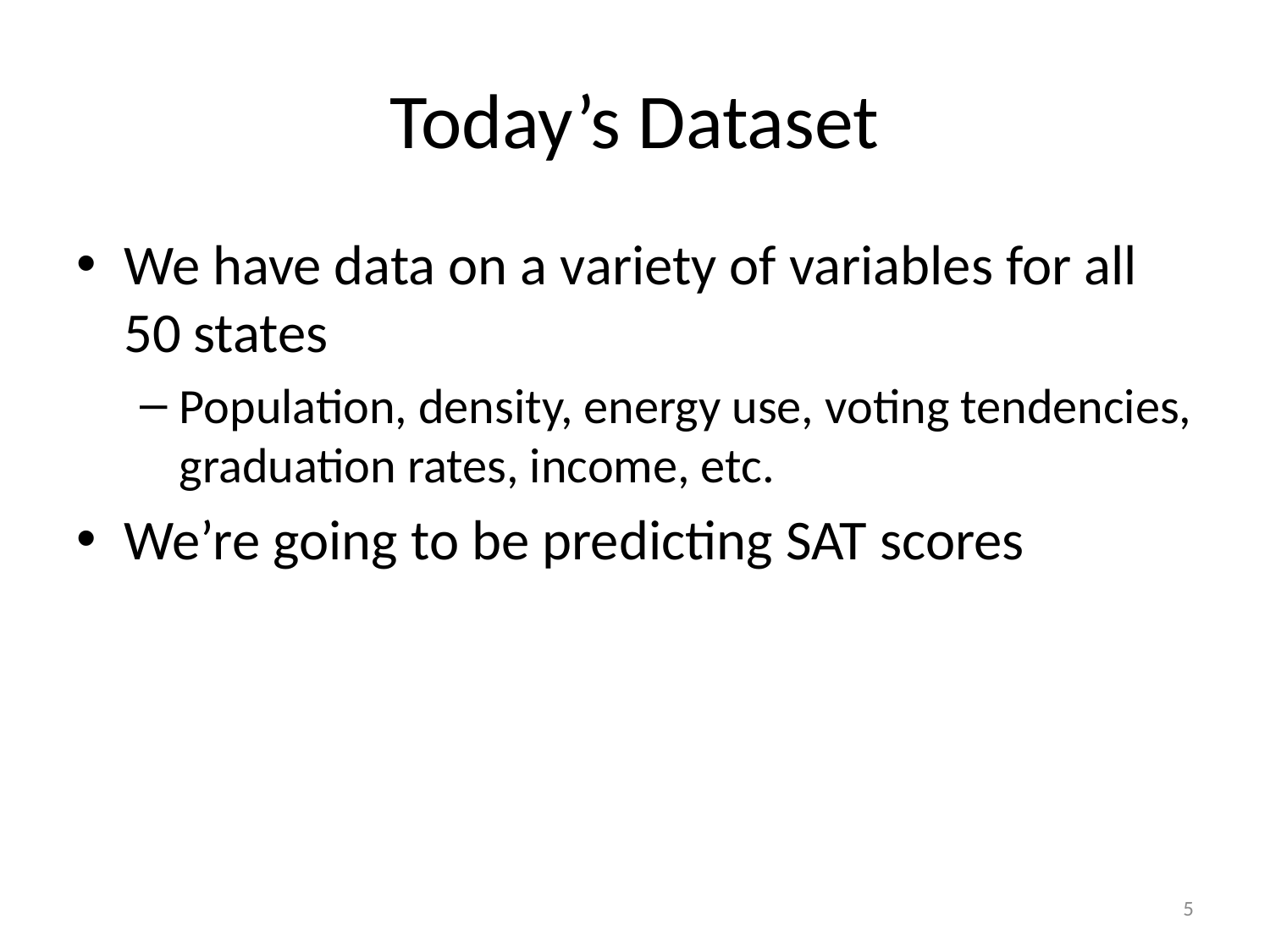

# Today’s Dataset
We have data on a variety of variables for all 50 states
Population, density, energy use, voting tendencies, graduation rates, income, etc.
We’re going to be predicting SAT scores
5